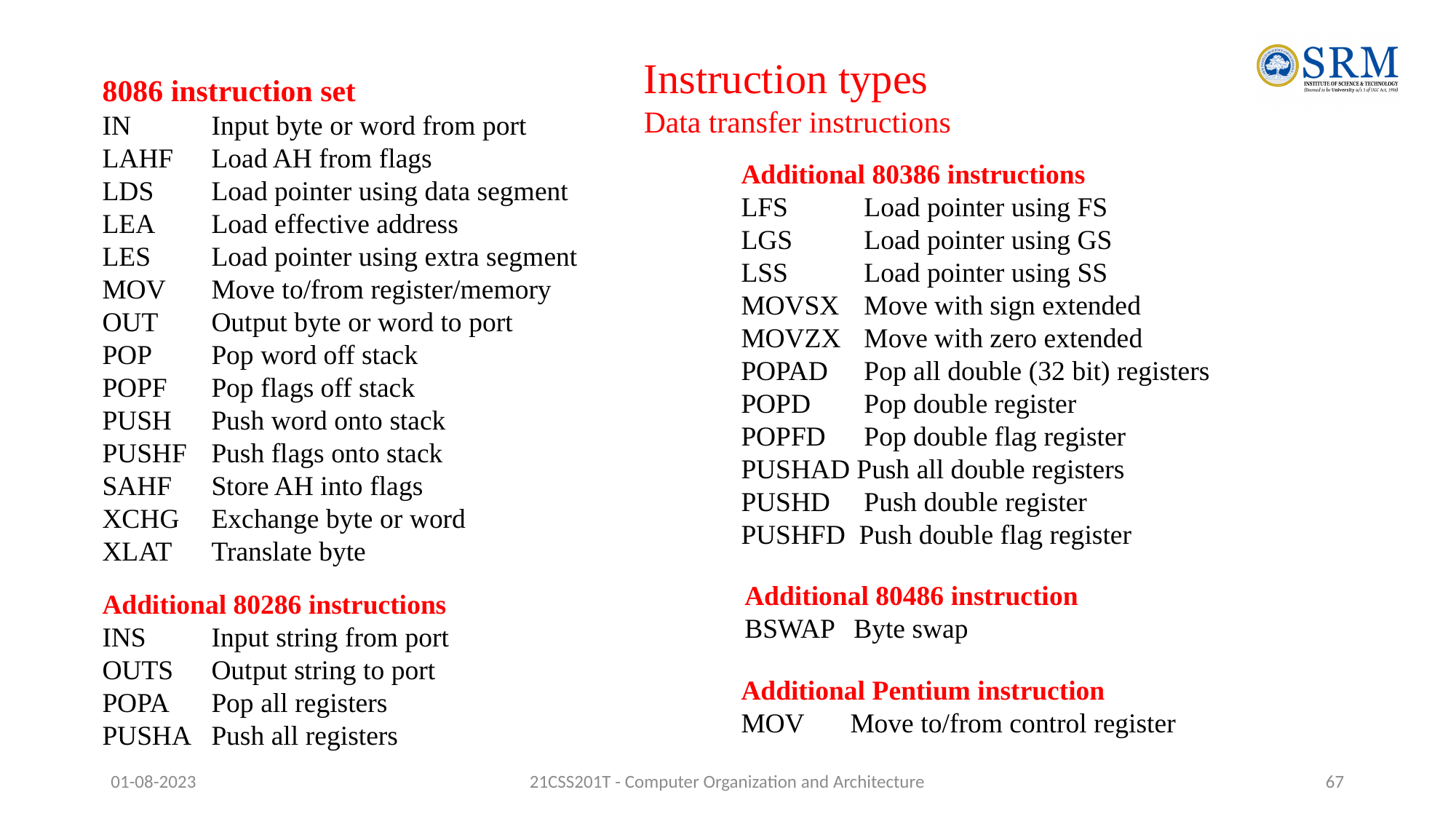

Instruction types
Data transfer instructions
8086 instruction set
IN	Input byte or word from port
LAHF	Load AH from flags
LDS	Load pointer using data segment
LEA	Load effective address
LES	Load pointer using extra segment
MOV	Move to/from register/memory
OUT	Output byte or word to port
POP	Pop word off stack
POPF	Pop flags off stack
PUSH	Push word onto stack
PUSHF	Push flags onto stack
SAHF	Store AH into flags
XCHG	Exchange byte or word
XLAT	Translate byte
Additional 80386 instructions
LFS	  Load pointer using FS
LGS	  Load pointer using GS
LSS	  Load pointer using SS
MOVSX	  Move with sign extended
MOVZX	  Move with zero extended
POPAD	  Pop all double (32 bit) registers
POPD	  Pop double register
POPFD	  Pop double flag register
PUSHAD Push all double registers
PUSHD	  Push double register
PUSHFD  Push double flag register
Additional 80486 instruction
BSWAP	Byte swap
Additional 80286 instructions
INS	Input string from port
OUTS	Output string to port
POPA	Pop all registers
PUSHA	Push all registers
Additional Pentium instruction
MOV	Move to/from control register
01-08-2023
21CSS201T - Computer Organization and Architecture
67